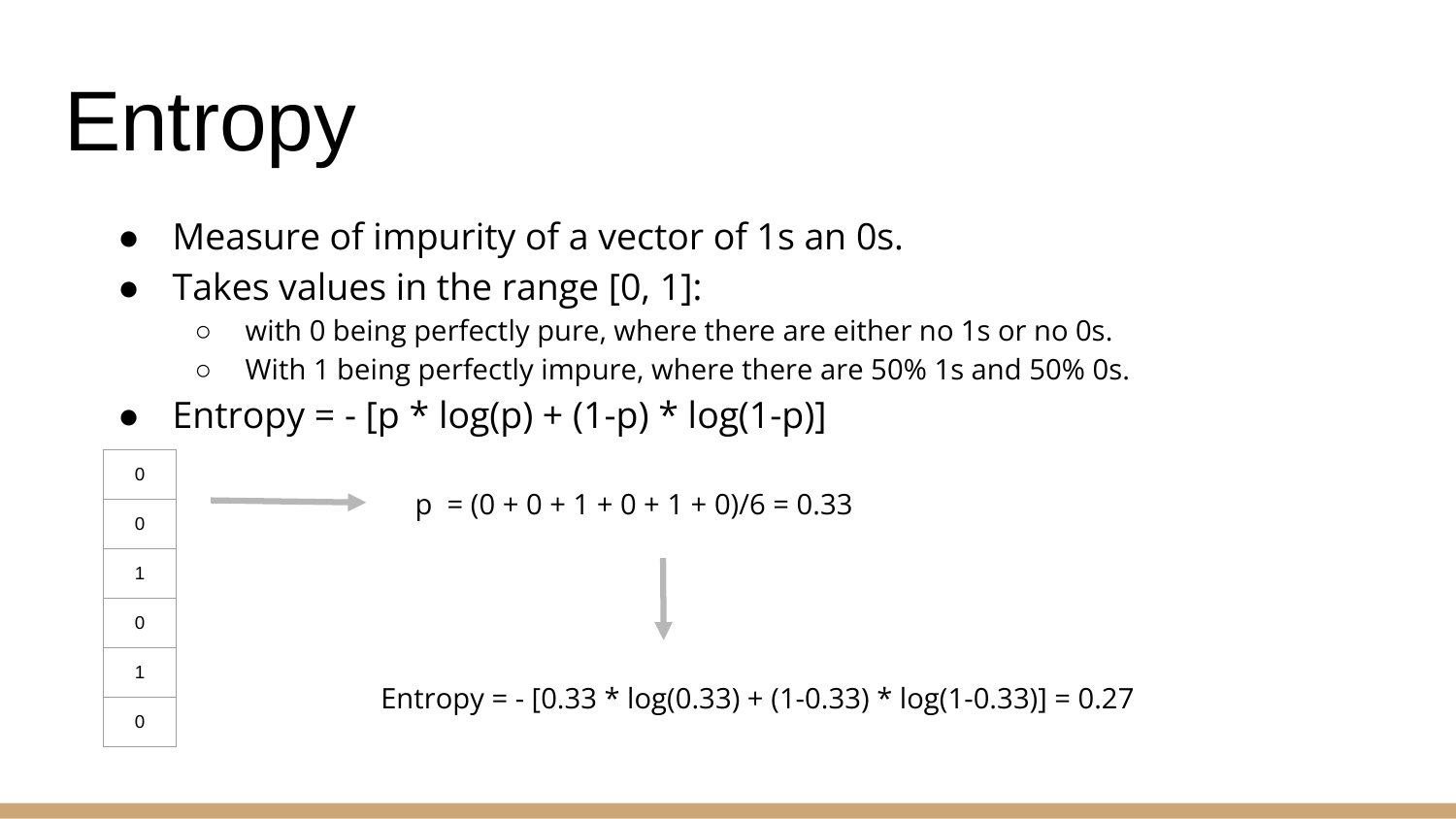

# Entropy
Measure of impurity of a vector of 1s an 0s.
Takes values in the range [0, 1]:
with 0 being perfectly pure, where there are either no 1s or no 0s.
With 1 being perfectly impure, where there are 50% 1s and 50% 0s.
Entropy = - [p * log(p) + (1-p) * log(1-p)]
| 0 |
| --- |
| 0 |
| 1 |
| 0 |
| 1 |
| 0 |
p  = (0 + 0 + 1 + 0 + 1 + 0)/6 = 0.33
Entropy = - [0.33 * log(0.33) + (1-0.33) * log(1-0.33)] = 0.27